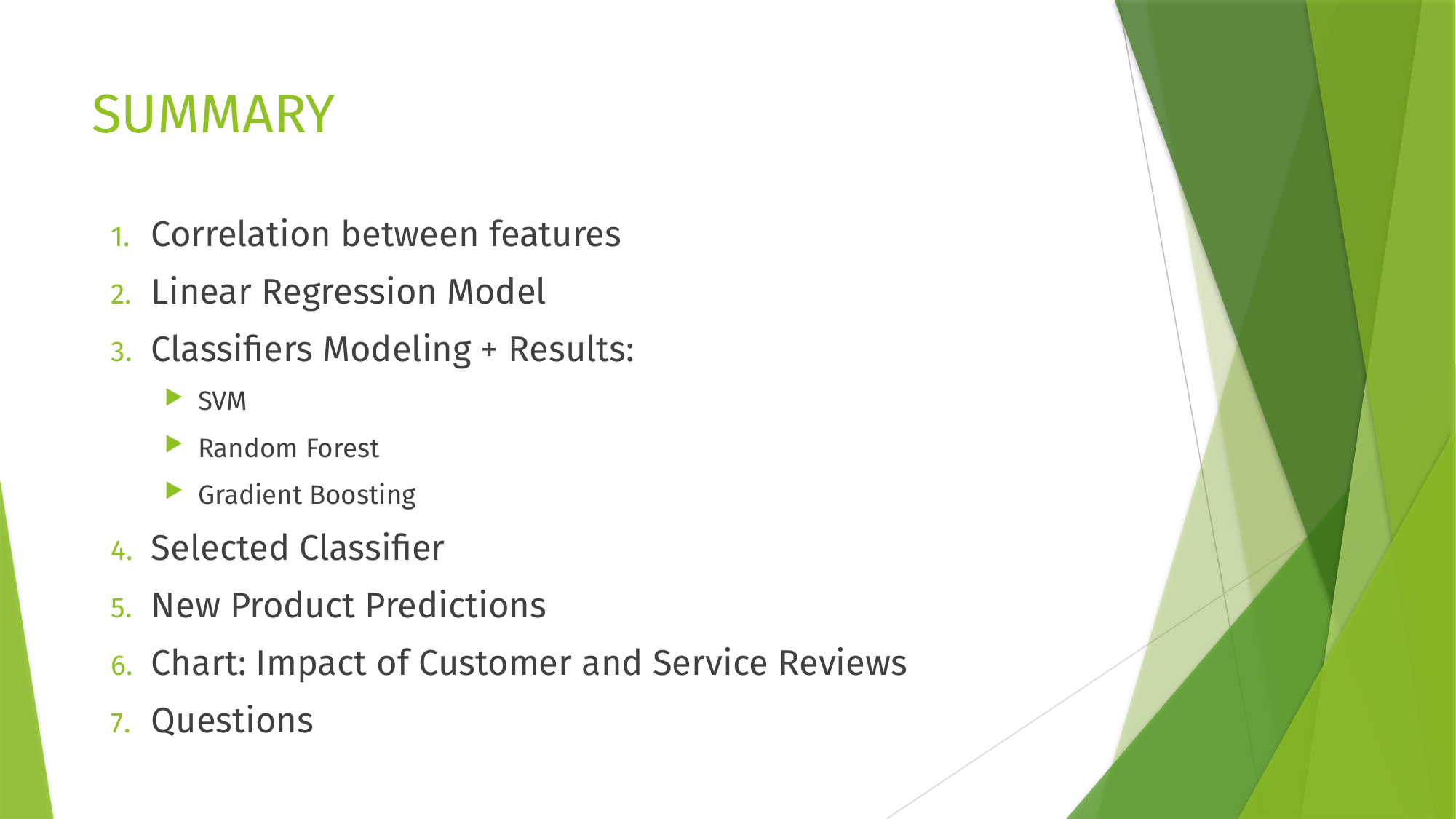

# SUMMARY
Correlation between features
Linear Regression Model
Classifiers Modeling + Results:
SVM
Random Forest
Gradient Boosting
Selected Classifier
New Product Predictions
Chart: Impact of Customer and Service Reviews
Questions